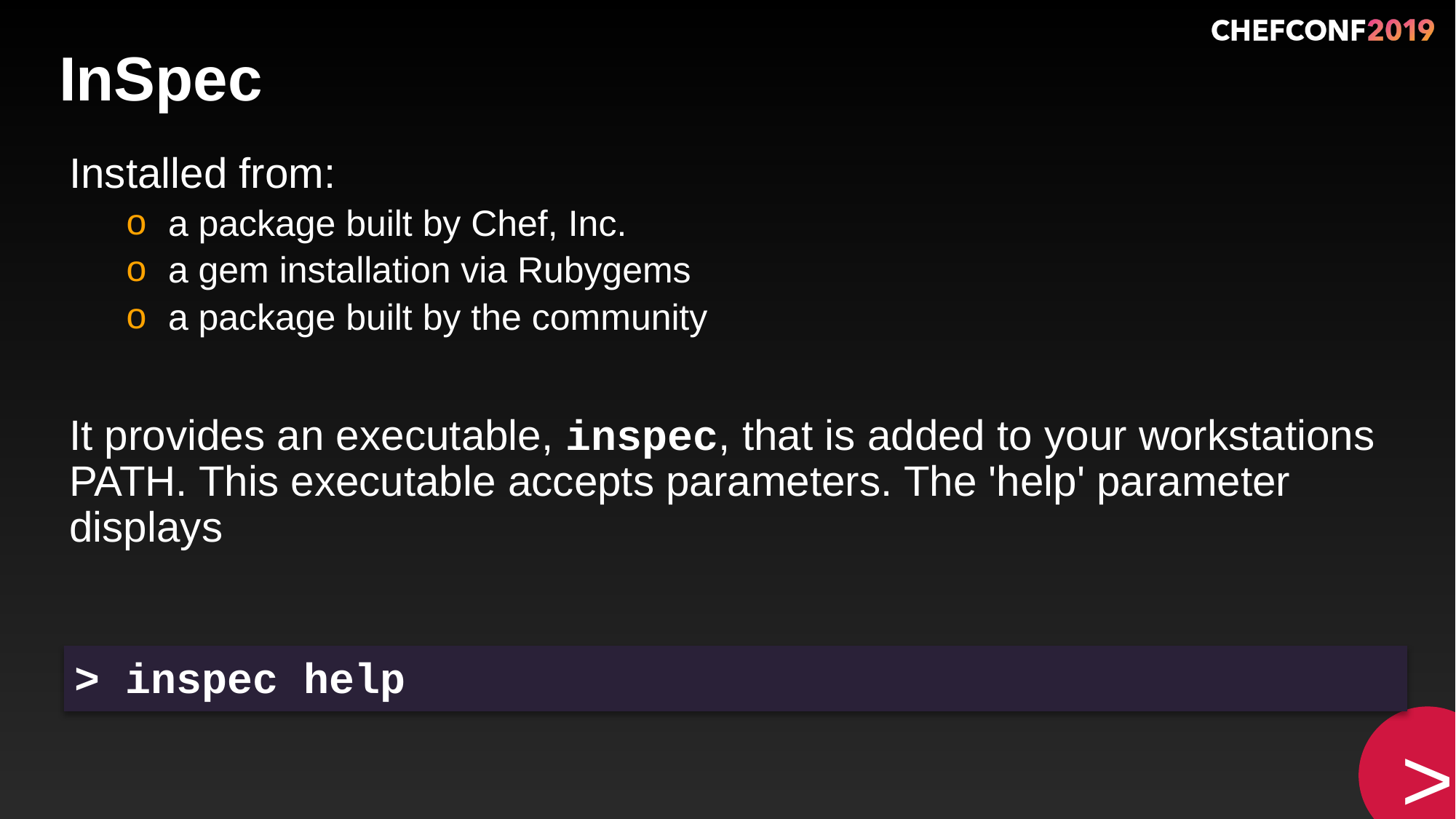

# InSpec
Installed from:
a package built by Chef, Inc.
a gem installation via Rubygems
a package built by the community

It provides an executable, inspec, that is added to your workstations PATH. This executable accepts parameters. The 'help' parameter displays
> inspec help
>